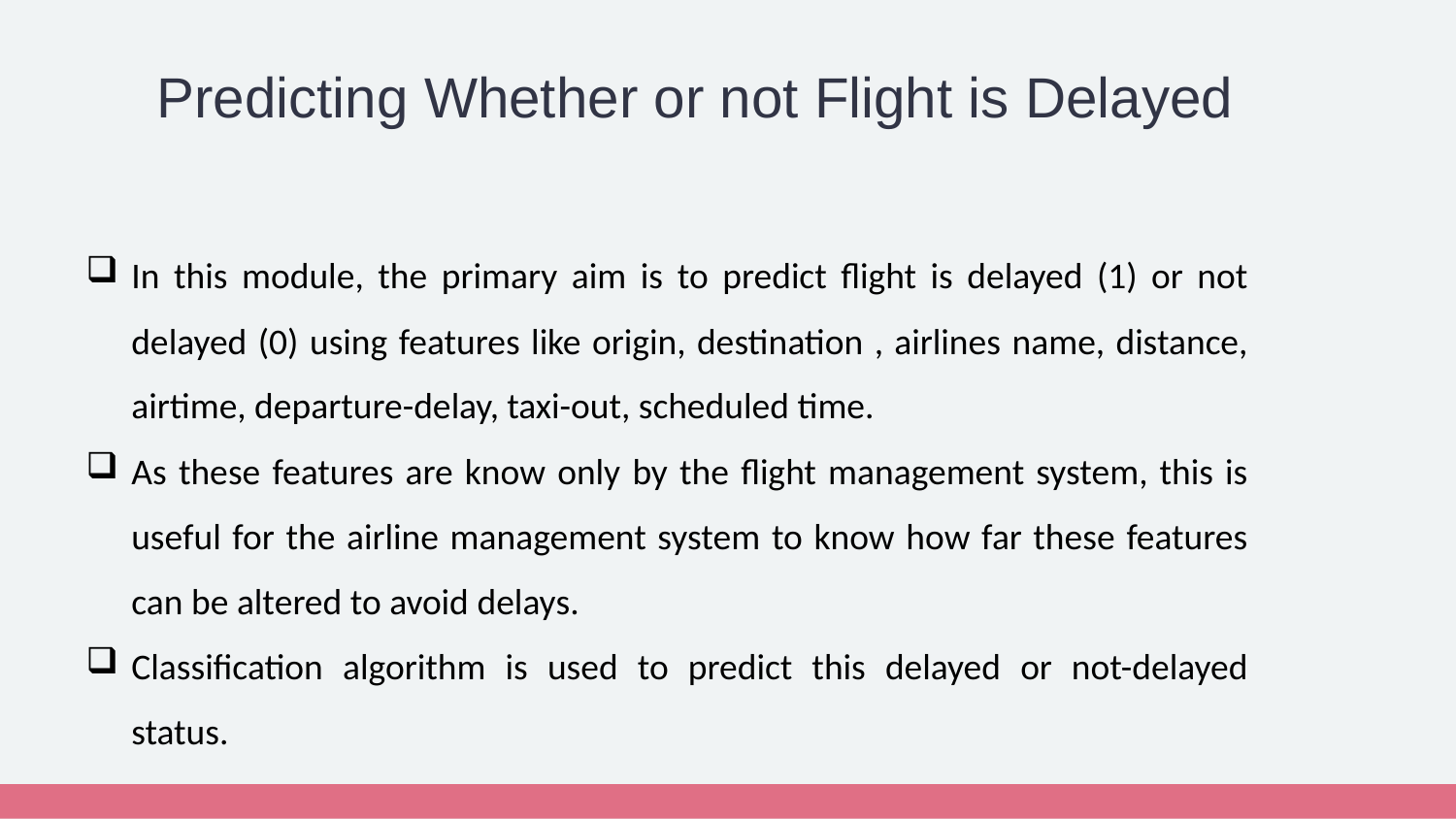

# Predicting Whether or not Flight is Delayed
In this module, the primary aim is to predict flight is delayed (1) or not delayed (0) using features like origin, destination , airlines name, distance, airtime, departure-delay, taxi-out, scheduled time.
As these features are know only by the flight management system, this is useful for the airline management system to know how far these features can be altered to avoid delays.
Classification algorithm is used to predict this delayed or not-delayed status.